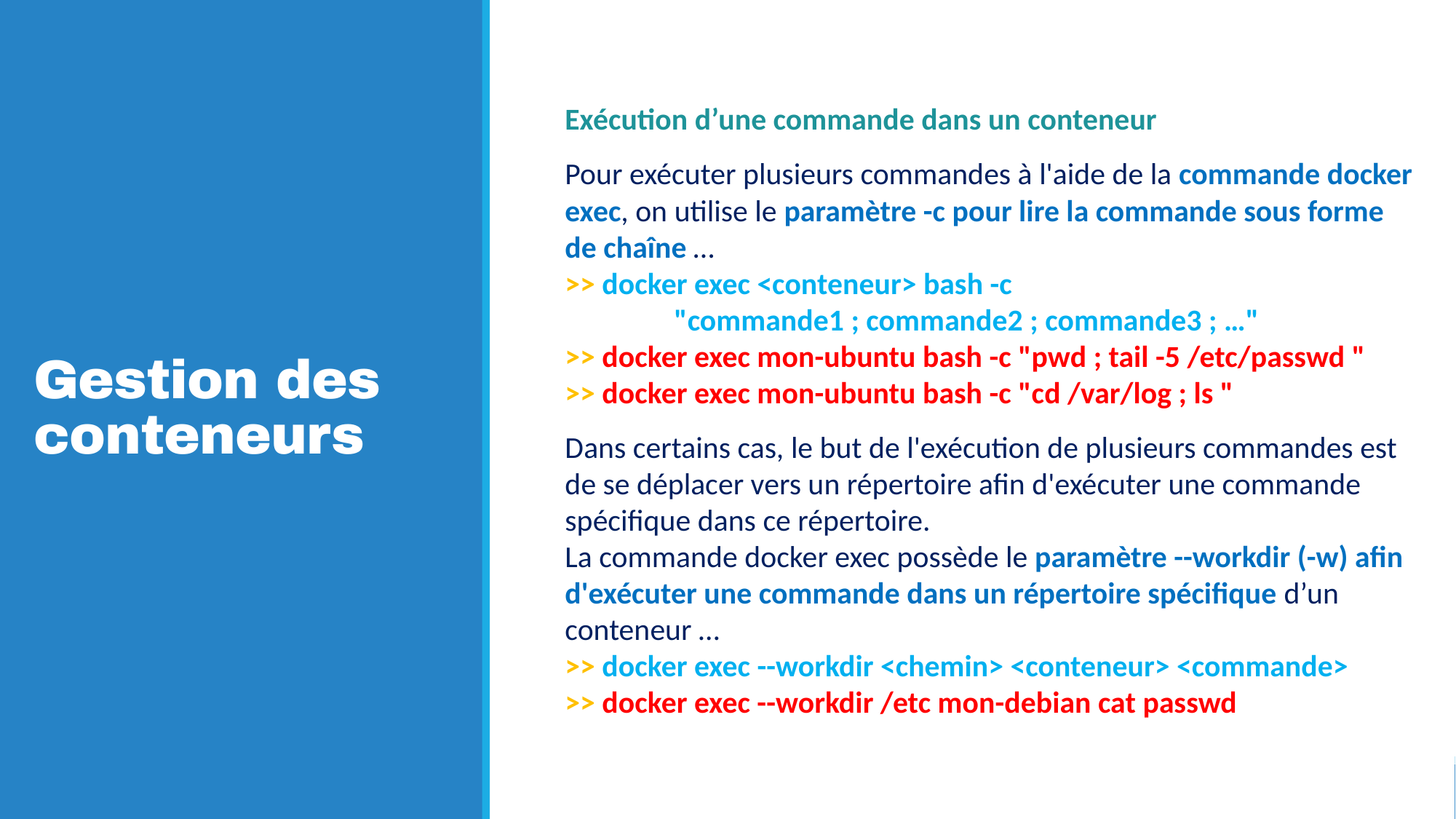

# Gestion des conteneurs
Exécution d’une commande dans un conteneur
Pour exécuter plusieurs commandes à l'aide de la commande docker exec, on utilise le paramètre -c pour lire la commande sous forme de chaîne …
>> docker exec <conteneur> bash -c
	"commande1 ; commande2 ; commande3 ; …" 
>> docker exec mon-ubuntu bash -c "pwd ; tail -5 /etc/passwd " 
>> docker exec mon-ubuntu bash -c "cd /var/log ; ls "
Dans certains cas, le but de l'exécution de plusieurs commandes est de se déplacer vers un répertoire afin d'exécuter une commande spécifique dans ce répertoire.
La commande docker exec possède le paramètre --workdir (-w) afin d'exécuter une commande dans un répertoire spécifique d’un conteneur …
>> docker exec --workdir <chemin> <conteneur> <commande>
>> docker exec --workdir /etc mon-debian cat passwd